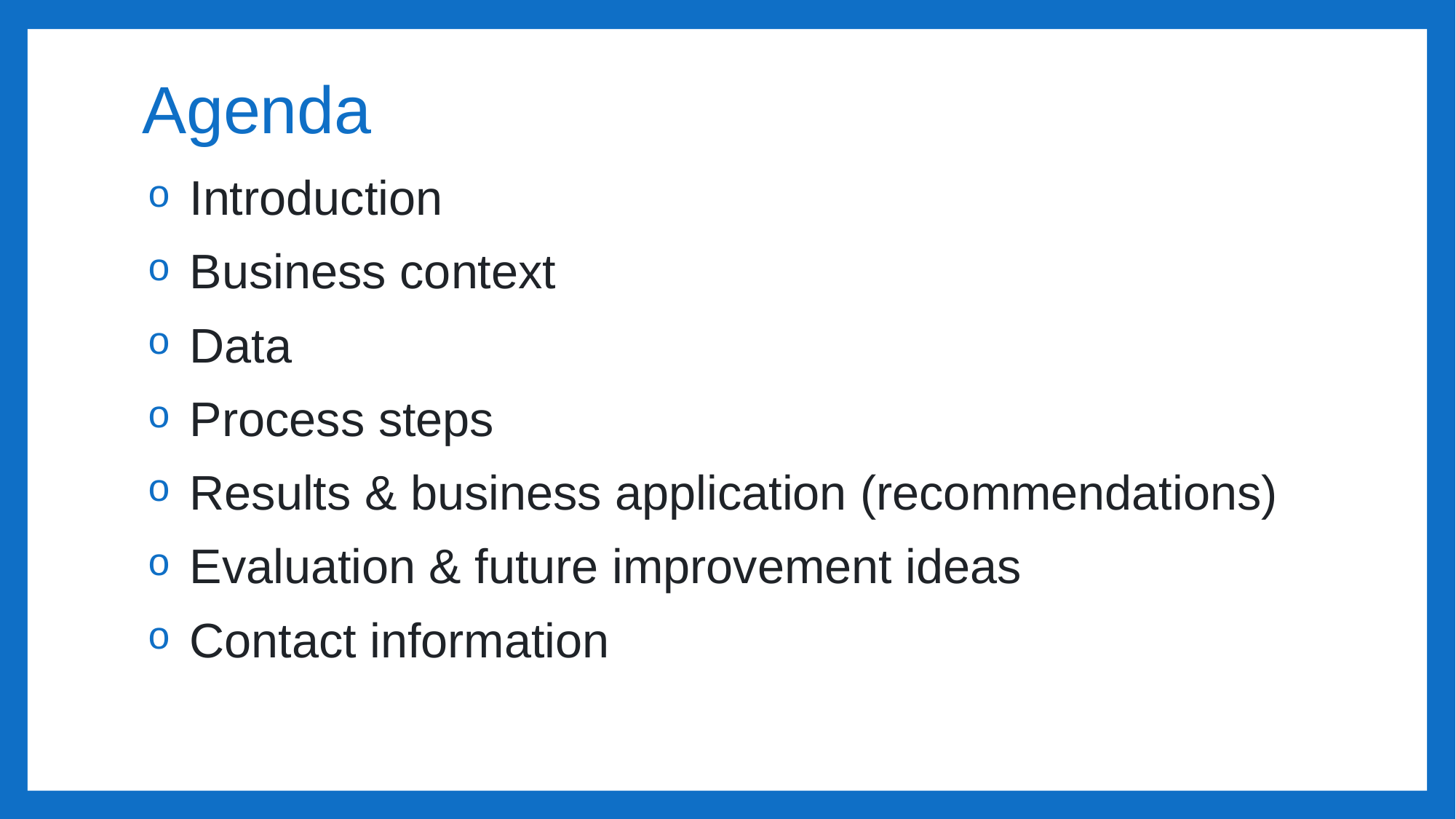

# Agenda
Introduction
Business context
Data
Process steps
Results & business application (recommendations)
Evaluation & future improvement ideas
Contact information